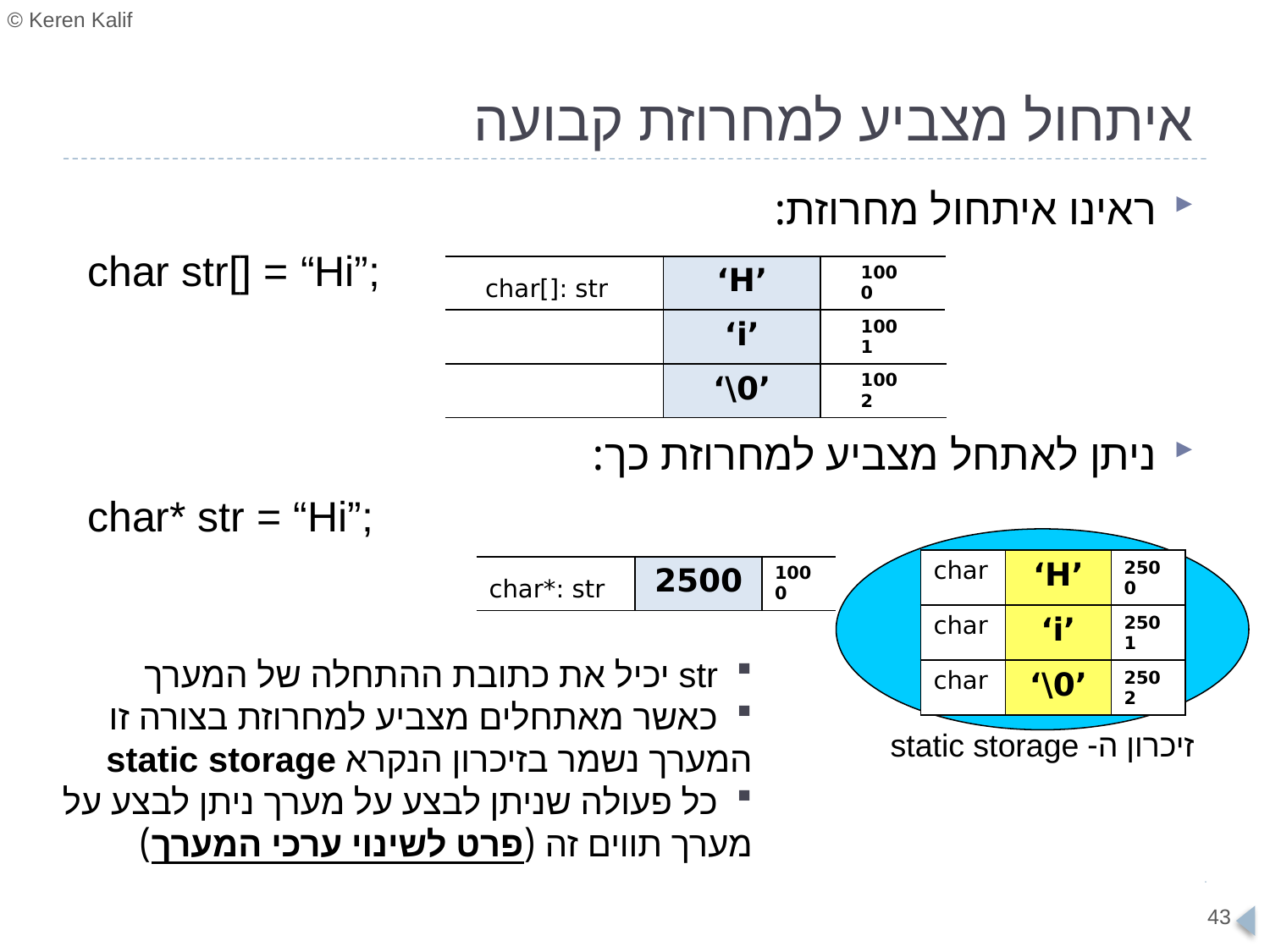

# איתחול מצביע למחרוזת קבועה
ראינו איתחול מחרוזת:
char str[] = “Hi”;

ניתן לאתחל מצביע למחרוזת כך:
char* str = “Hi”;

| char[]: str | ‘H’ | 1000 |
| --- | --- | --- |
|  | ‘i’ | 1001 |
|  | ‘\0’ | 1002 |

| char | ‘H’ | 2500 |
| --- | --- | --- |
| char | ‘i’ | 2501 |
| char | ‘\0’ | 2502 |
| char\*: str | 2500 | 1000 |
| --- | --- | --- |
  str יכיל את כתובת ההתחלה של המערך
  כאשר מאתחלים מצביע למחרוזת בצורה זו       המערך נשמר בזיכרון הנקרא static storage
  כל פעולה שניתן לבצע על מערך ניתן לבצע על מערך תווים זה (פרט לשינוי ערכי המערך)

זיכרון ה- static storage